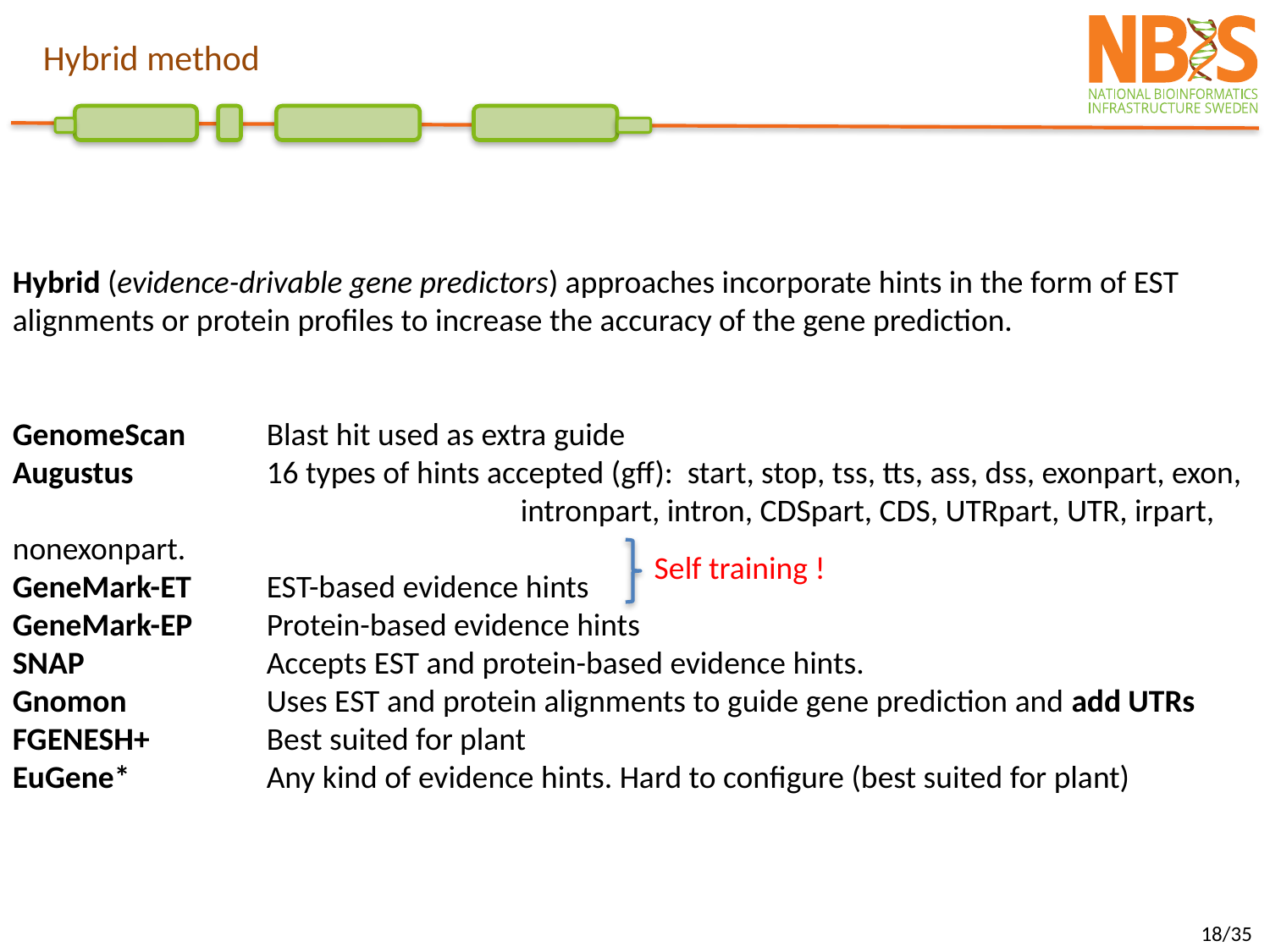

Hybrid method

Hybrid (evidence-drivable gene predictors) approaches incorporate hints in the form of EST alignments or protein profiles to increase the accuracy of the gene prediction.

GenomeScan 	Blast hit used as extra guide
Augustus  	16 types of hints accepted (gff):  start, stop, tss, tts, ass, dss, exonpart, exon, 				intronpart, intron, CDSpart, CDS, UTRpart, UTR, irpart, nonexonpart.
GeneMark-ET 	EST-based evidence hints
GeneMark-EP 	Protein-based evidence hints
SNAP 		Accepts EST and protein-based evidence hints.
Gnomon 		Uses EST and protein alignments to guide gene prediction and add UTRs
FGENESH+	Best suited for plant
EuGene*		Any kind of evidence hints. Hard to configure (best suited for plant)

Self training !
18/35